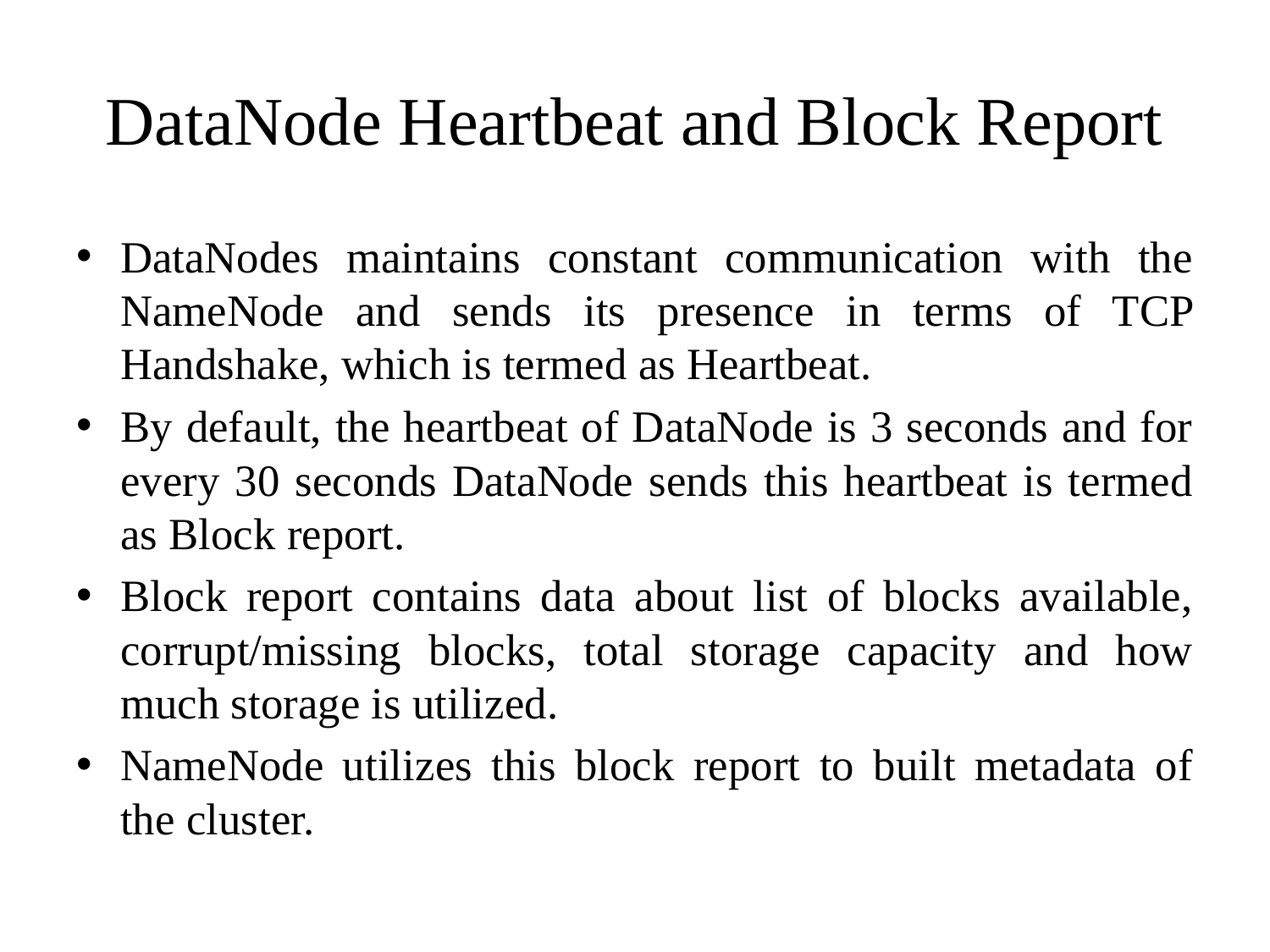

# DataNode Heartbeat and Block Report
DataNodes maintains constant communication with the NameNode and sends its presence in terms of TCP Handshake, which is termed as Heartbeat.
By default, the heartbeat of DataNode is 3 seconds and for every 30 seconds DataNode sends this heartbeat is termed as Block report.
Block report contains data about list of blocks available, corrupt/missing blocks, total storage capacity and how much storage is utilized.
NameNode utilizes this block report to built metadata of the cluster.